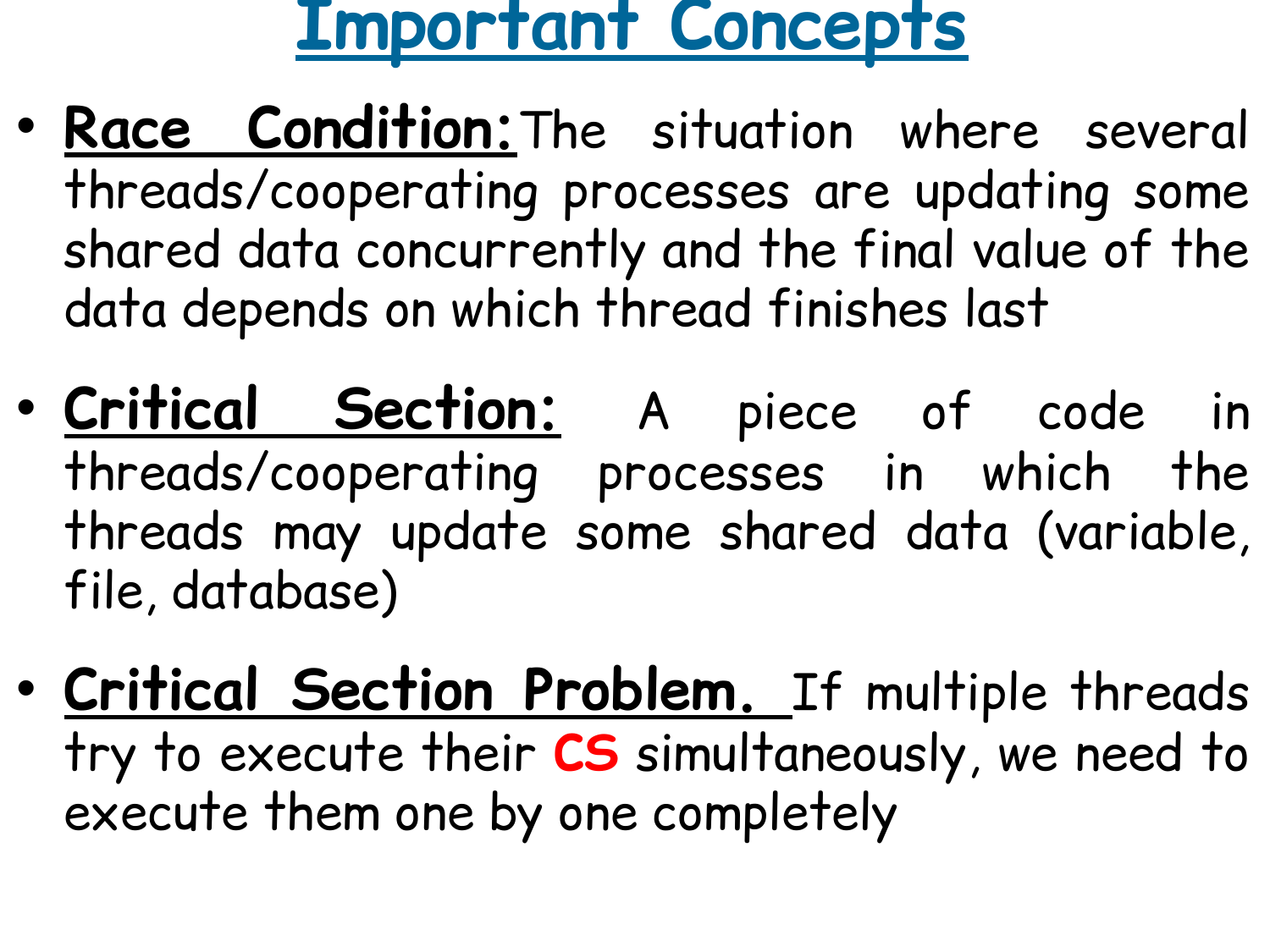

# Important Concepts
Race Condition:The situation where several threads/cooperating processes are updating some shared data concurrently and the final value of the data depends on which thread finishes last

Critical Section: A piece of code in threads/cooperating processes in which the threads may update some shared data (variable, file, database)

Critical Section Problem. If multiple threads try to execute their CS simultaneously, we need to execute them one by one completely